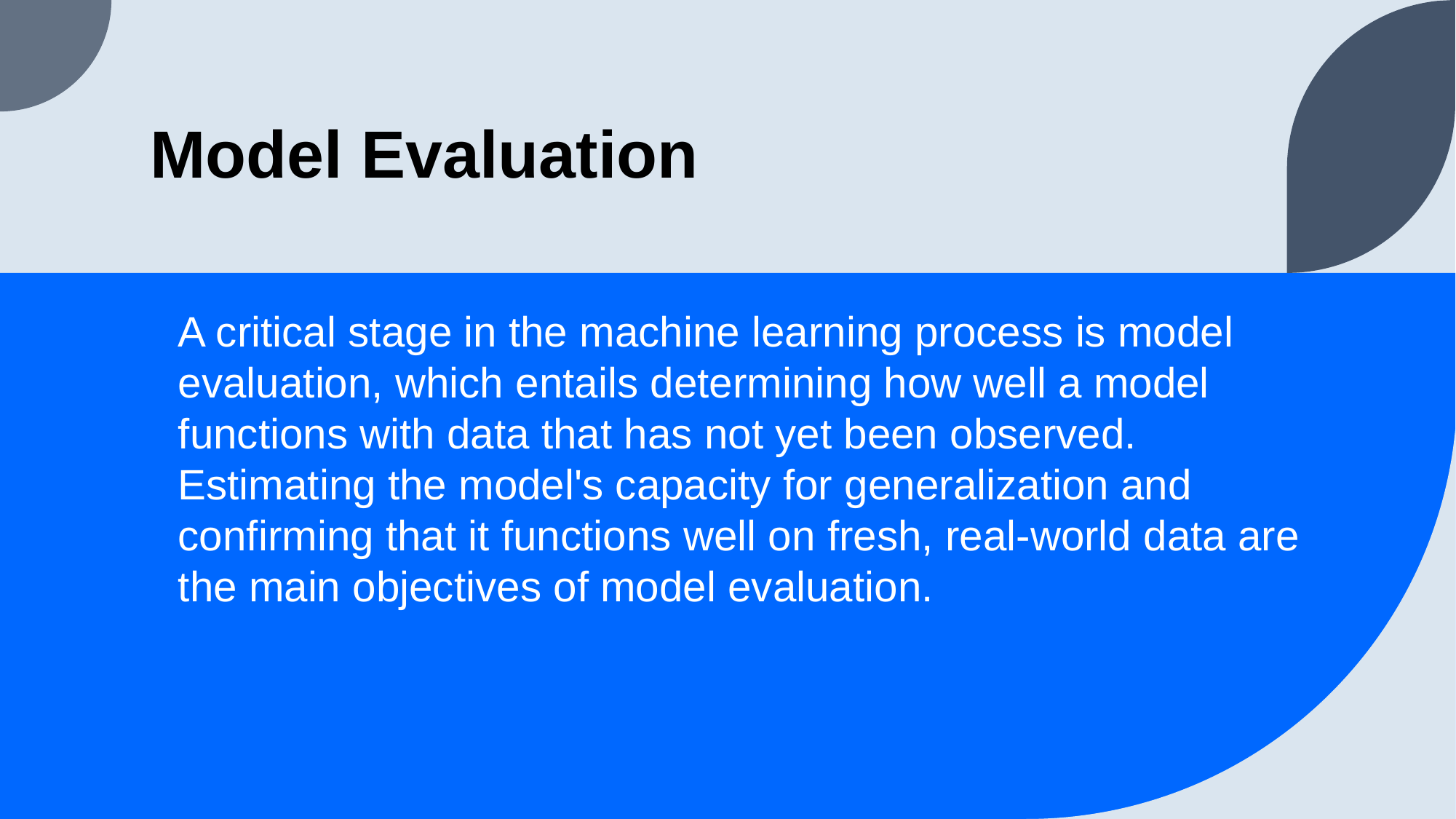

# Model Evaluation
A critical stage in the machine learning process is model evaluation, which entails determining how well a model functions with data that has not yet been observed. Estimating the model's capacity for generalization and confirming that it functions well on fresh, real-world data are the main objectives of model evaluation.